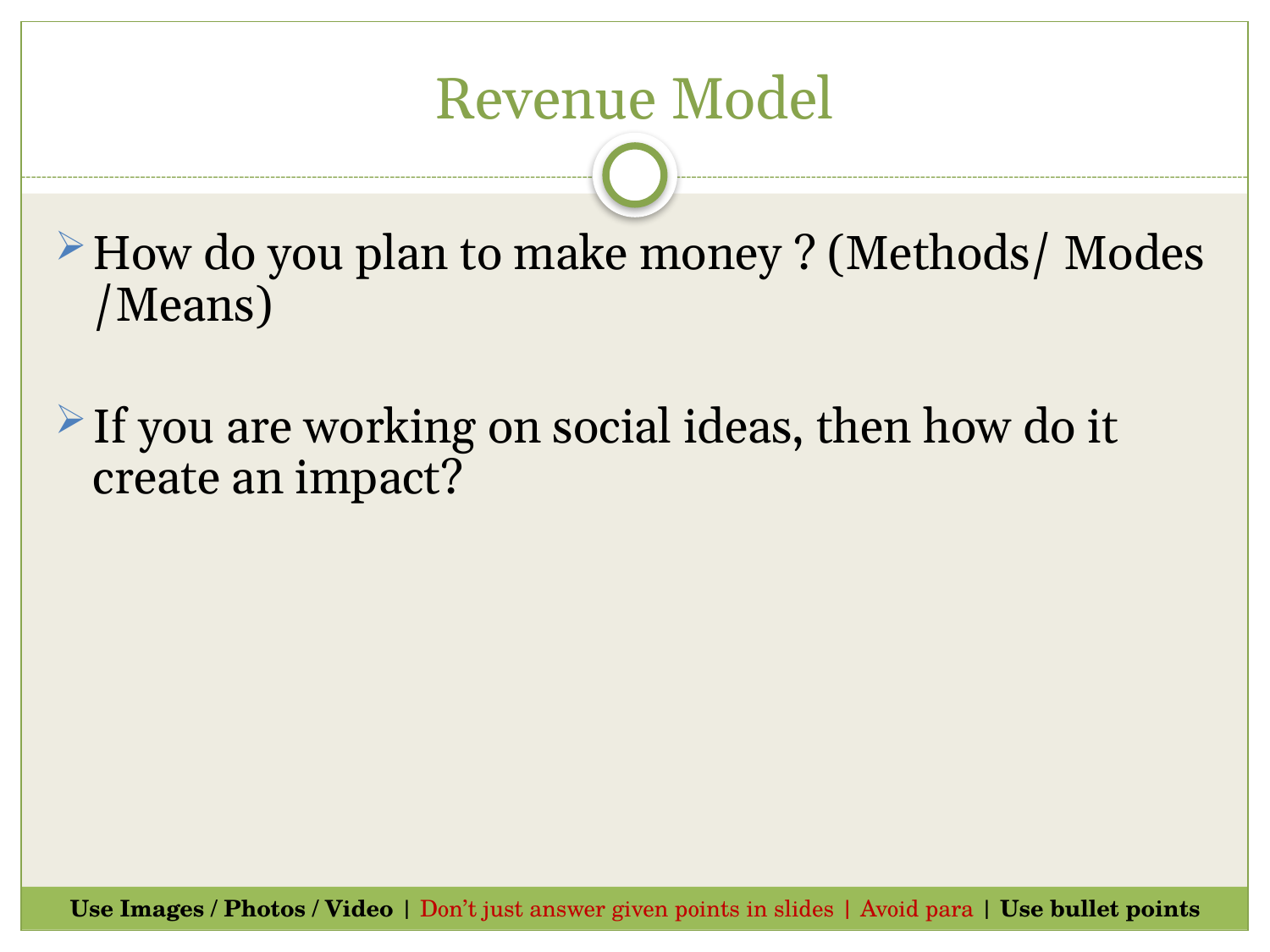

# Revenue Model
12
How do you plan to make money ? (Methods/ Modes /Means)

If you are working on social ideas, then how do it create an impact?

Use Images / Photos / Video | Don’t just answer given points in slides | Avoid para | Use bullet points